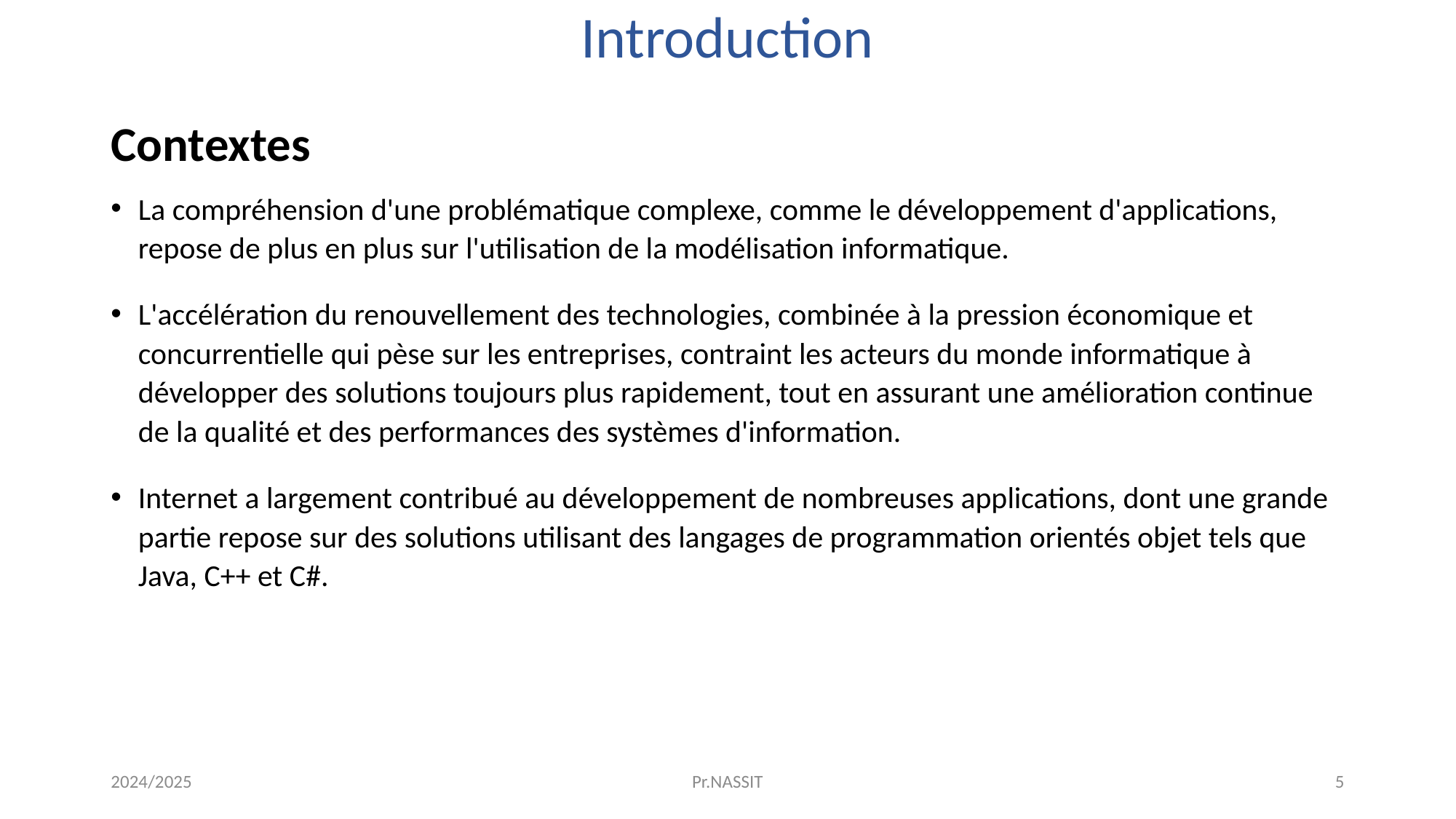

# Introduction
Contextes
La compréhension d'une problématique complexe, comme le développement d'applications, repose de plus en plus sur l'utilisation de la modélisation informatique.
L'accélération du renouvellement des technologies, combinée à la pression économique et concurrentielle qui pèse sur les entreprises, contraint les acteurs du monde informatique à développer des solutions toujours plus rapidement, tout en assurant une amélioration continue de la qualité et des performances des systèmes d'information.
Internet a largement contribué au développement de nombreuses applications, dont une grande partie repose sur des solutions utilisant des langages de programmation orientés objet tels que Java, C++ et C#.

2024/2025
Pr.NASSIT
5